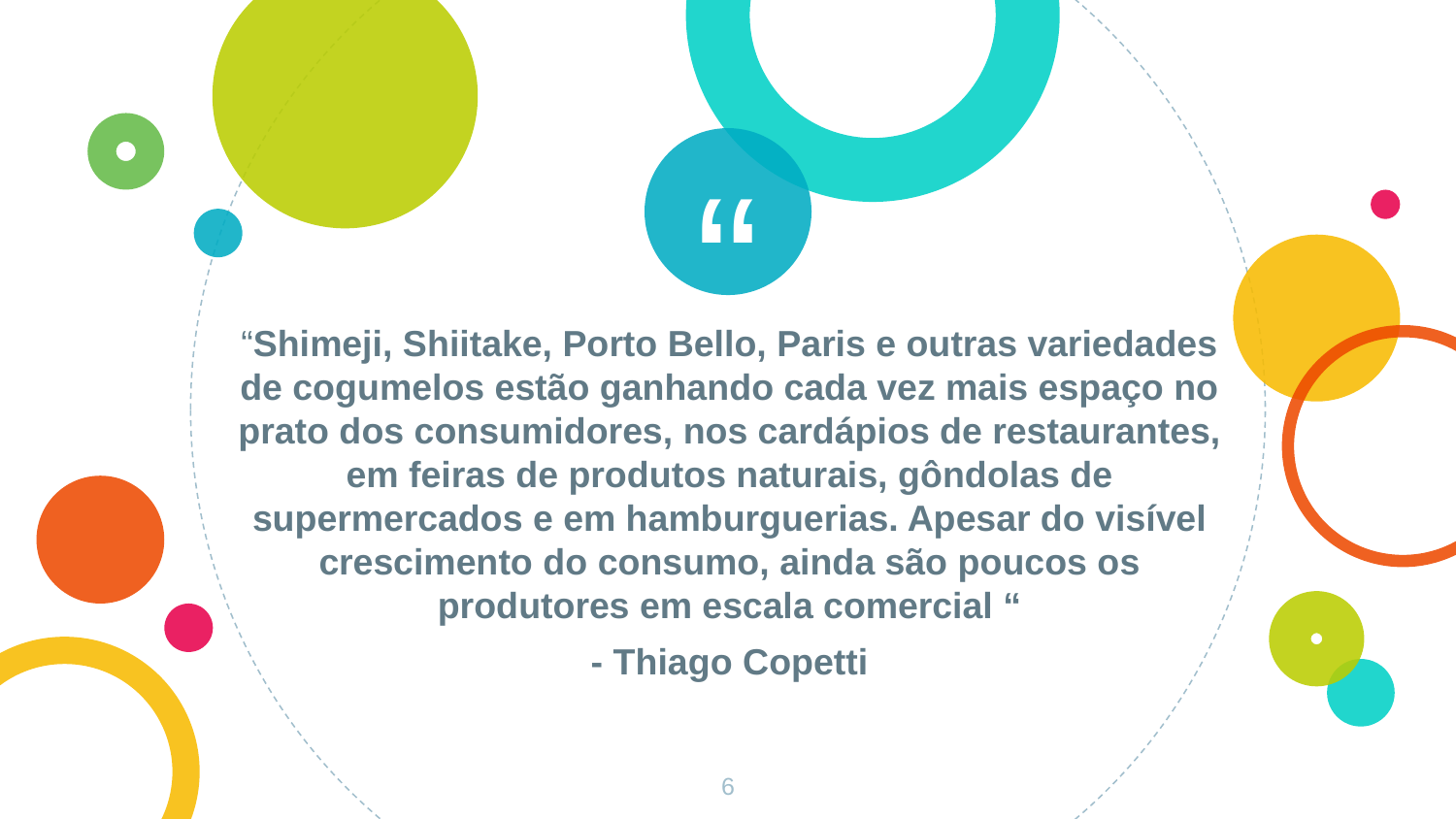

“Shimeji, Shiitake, Porto Bello, Paris e outras variedades de cogumelos estão ganhando cada vez mais espaço no prato dos consumidores, nos cardápios de restaurantes, em feiras de produtos naturais, gôndolas de supermercados e em hamburguerias. Apesar do visível crescimento do consumo, ainda são poucos os produtores em escala comercial “
- Thiago Copetti
6